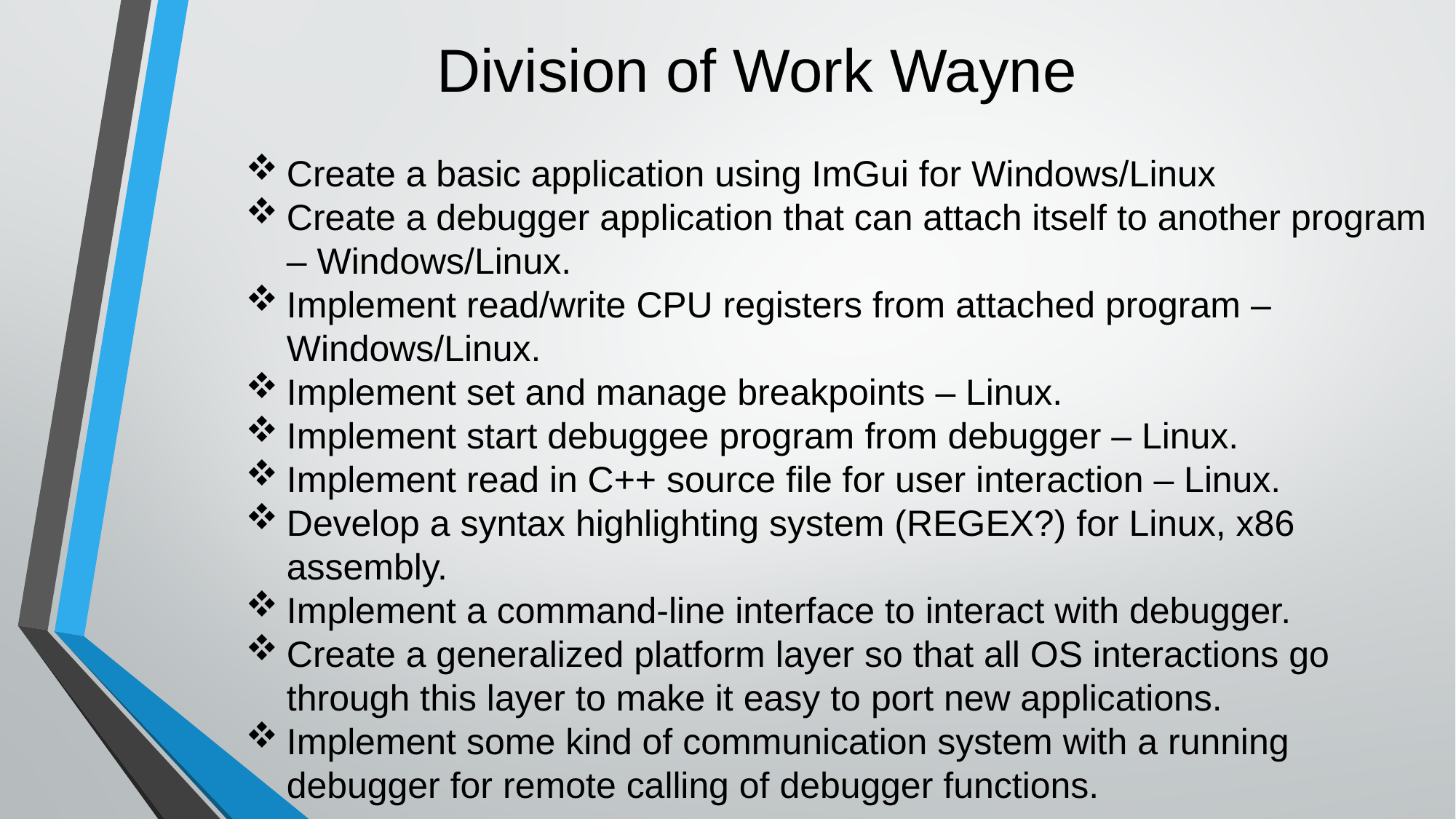

# Division of Work Wayne
Create a basic application using ImGui for Windows/Linux
Create a debugger application that can attach itself to another program – Windows/Linux.
Implement read/write CPU registers from attached program – Windows/Linux.
Implement set and manage breakpoints – Linux.
Implement start debuggee program from debugger – Linux.
Implement read in C++ source file for user interaction – Linux.
Develop a syntax highlighting system (REGEX?) for Linux, x86 assembly.
Implement a command-line interface to interact with debugger.
Create a generalized platform layer so that all OS interactions go through this layer to make it easy to port new applications.
Implement some kind of communication system with a running debugger for remote calling of debugger functions.